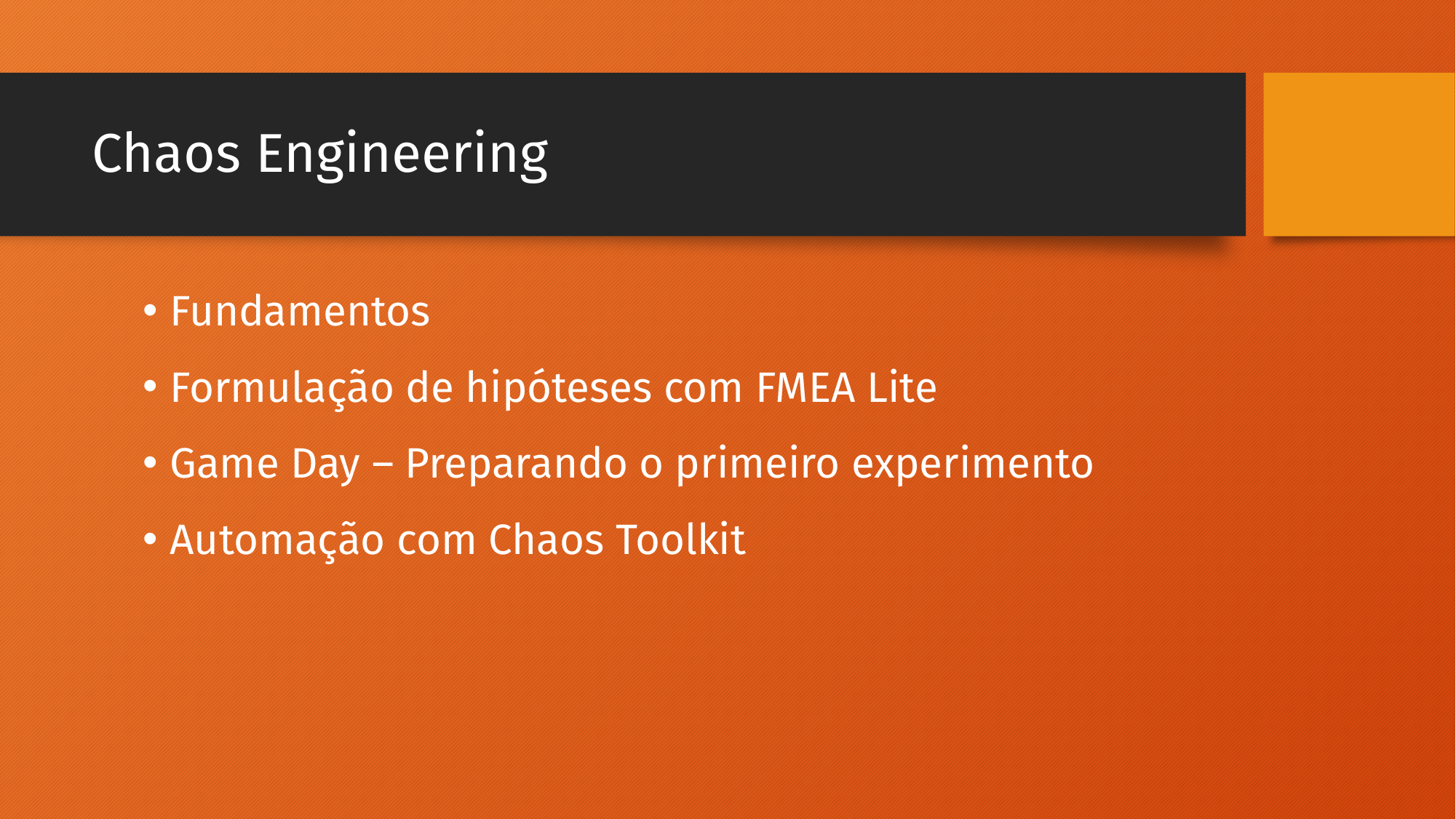

# Chaos Engineering
Fundamentos
Formulação de hipóteses com FMEA Lite
Game Day – Preparando o primeiro experimento
Automação com Chaos Toolkit